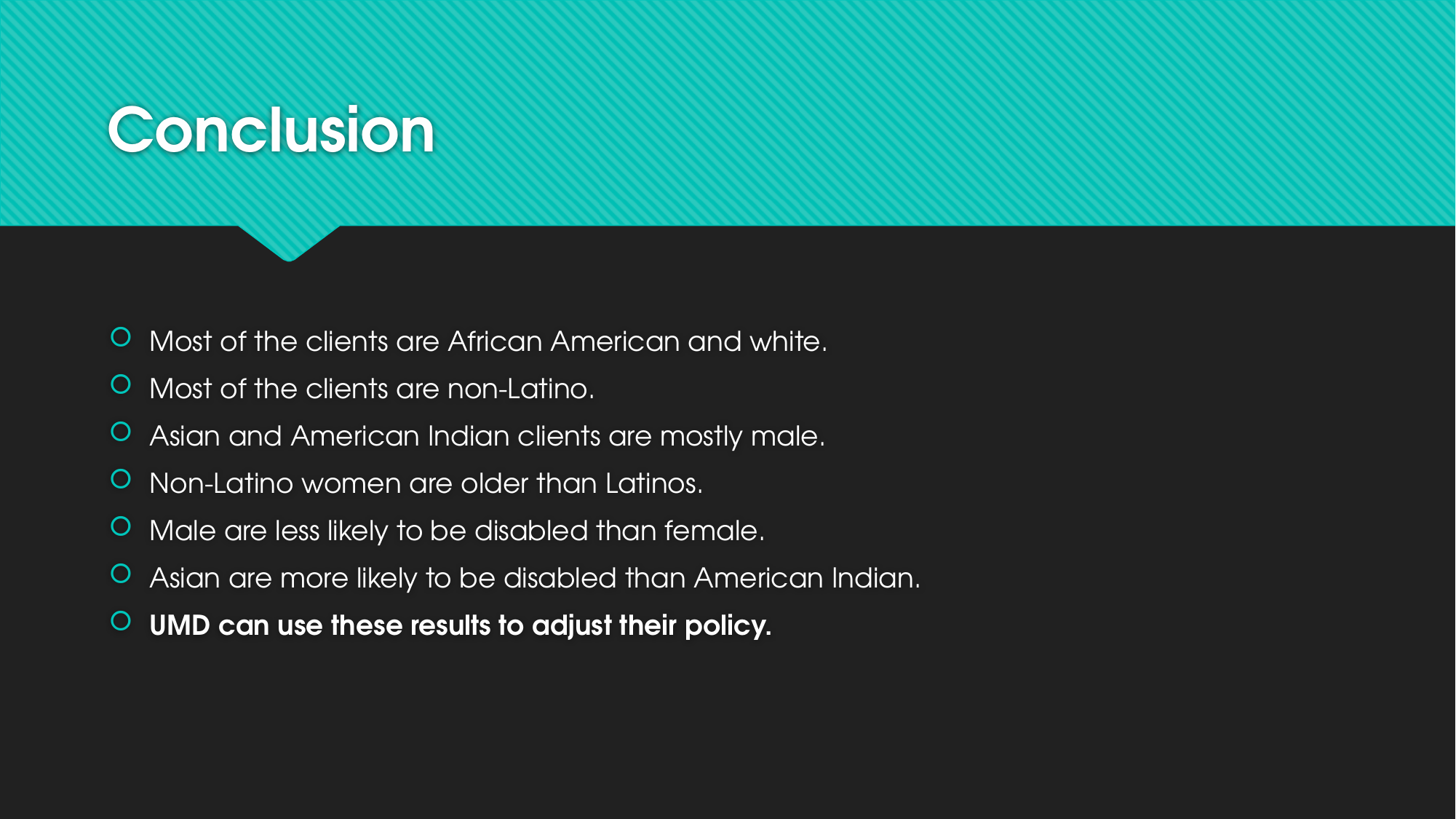

# Conclusion
Most of the clients are African American and white.
Most of the clients are non-Latino.
Asian and American Indian clients are mostly male.
Non-Latino women are older than Latinos.
Male are less likely to be disabled than female.
Asian are more likely to be disabled than American Indian.
UMD can use these results to adjust their policy.